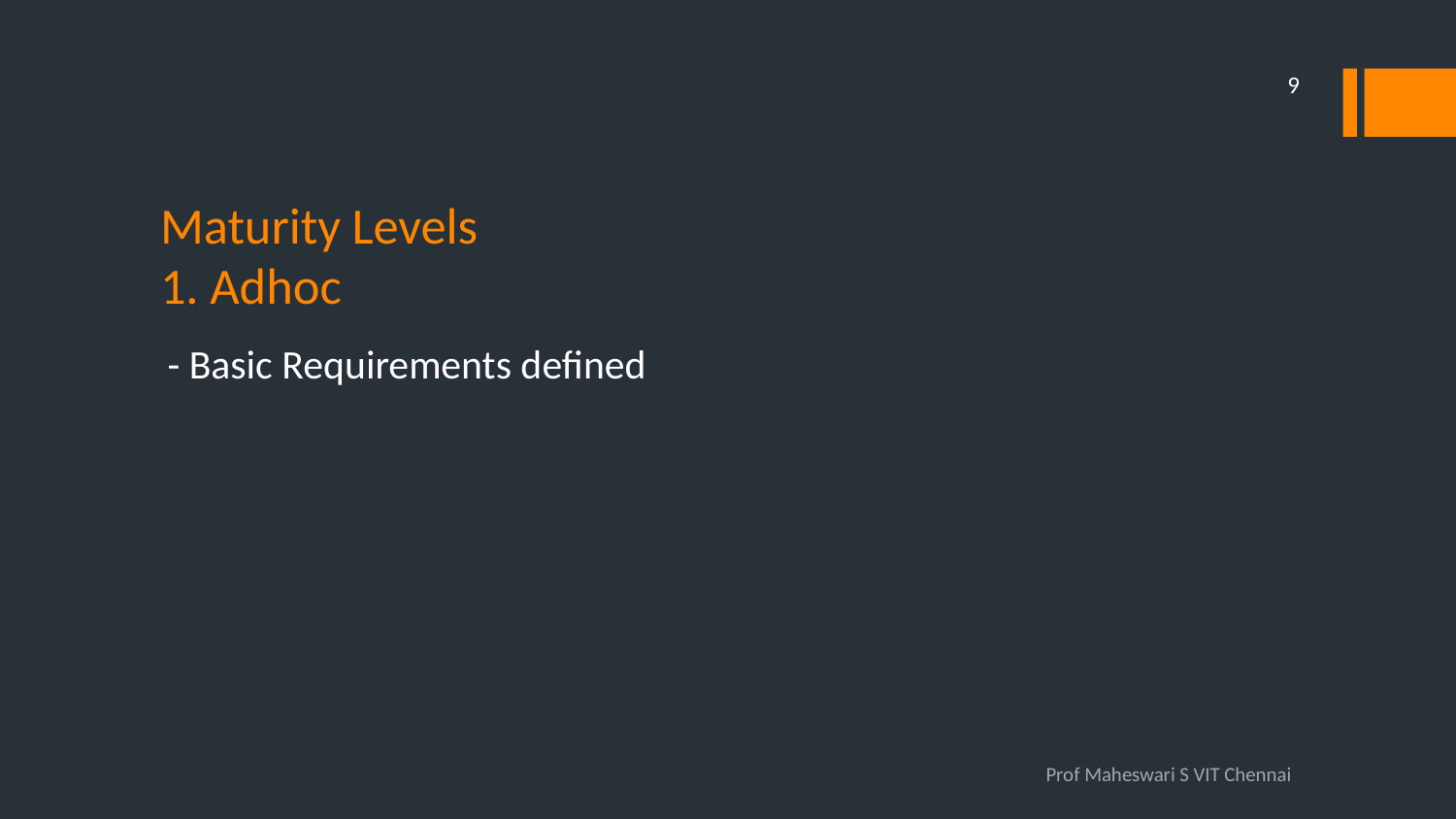

9
# Maturity Levels 1. Adhoc
- Basic Requirements defined
Prof Maheswari S VIT Chennai